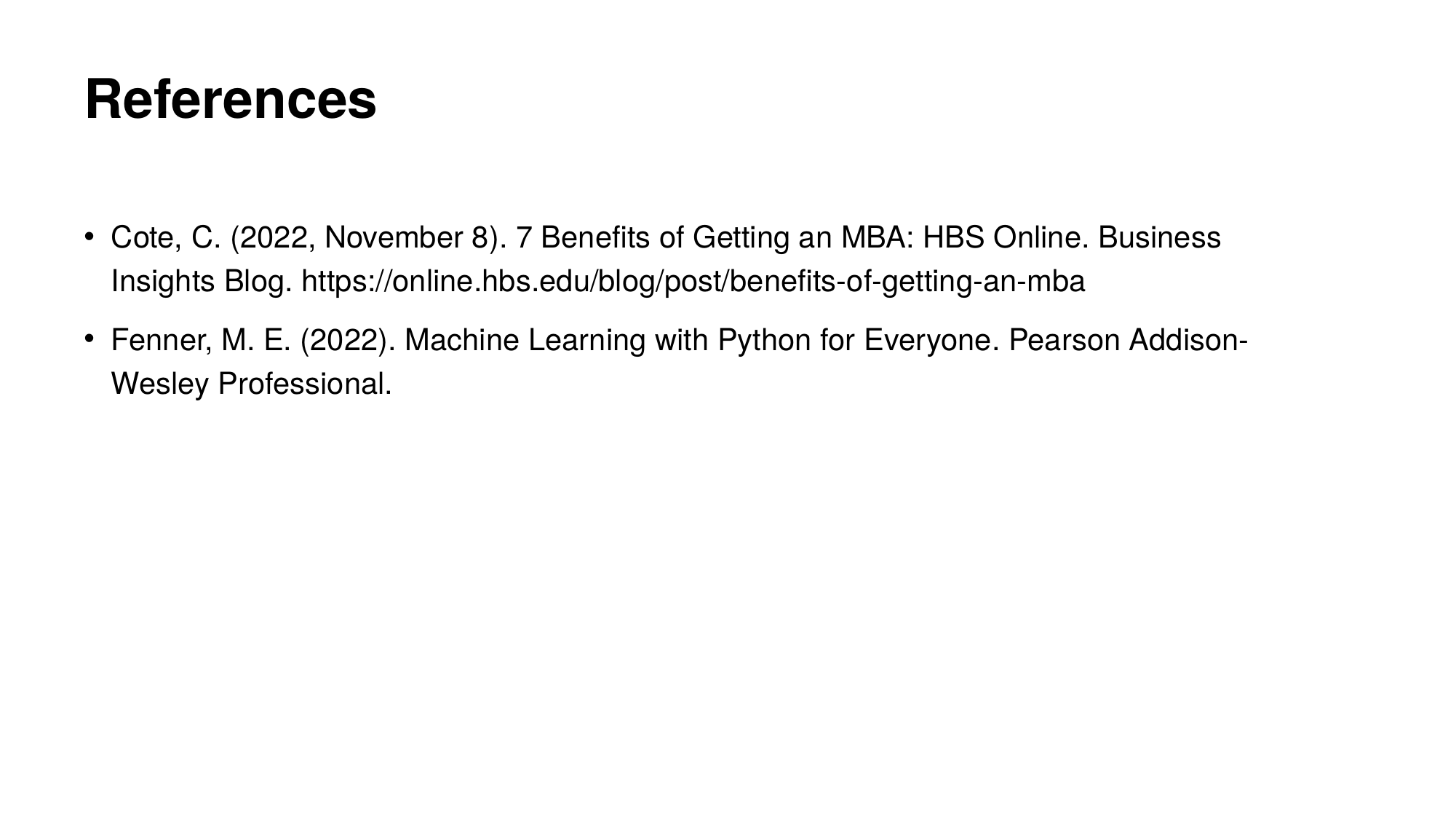

# References
Cote, C. (2022, November 8). 7 Benefits of Getting an MBA: HBS Online. Business Insights Blog. https://online.hbs.edu/blog/post/benefits-of-getting-an-mba
Fenner, M. E. (2022). Machine Learning with Python for Everyone. Pearson Addison-Wesley Professional.